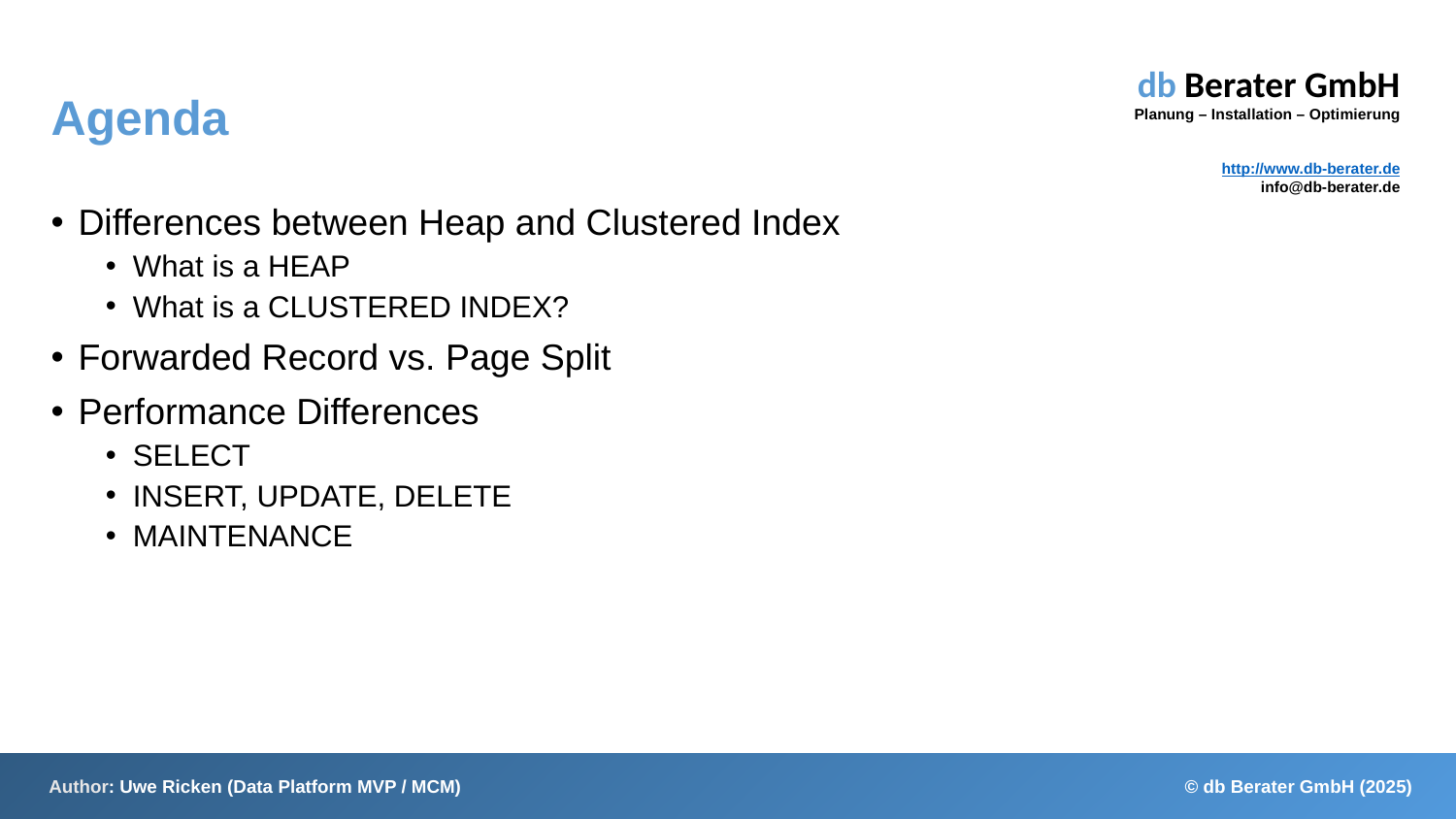

# Agenda
Differences between Heap and Clustered Index
What is a HEAP
What is a CLUSTERED INDEX?
Forwarded Record vs. Page Split
Performance Differences
SELECT
INSERT, UPDATE, DELETE
MAINTENANCE